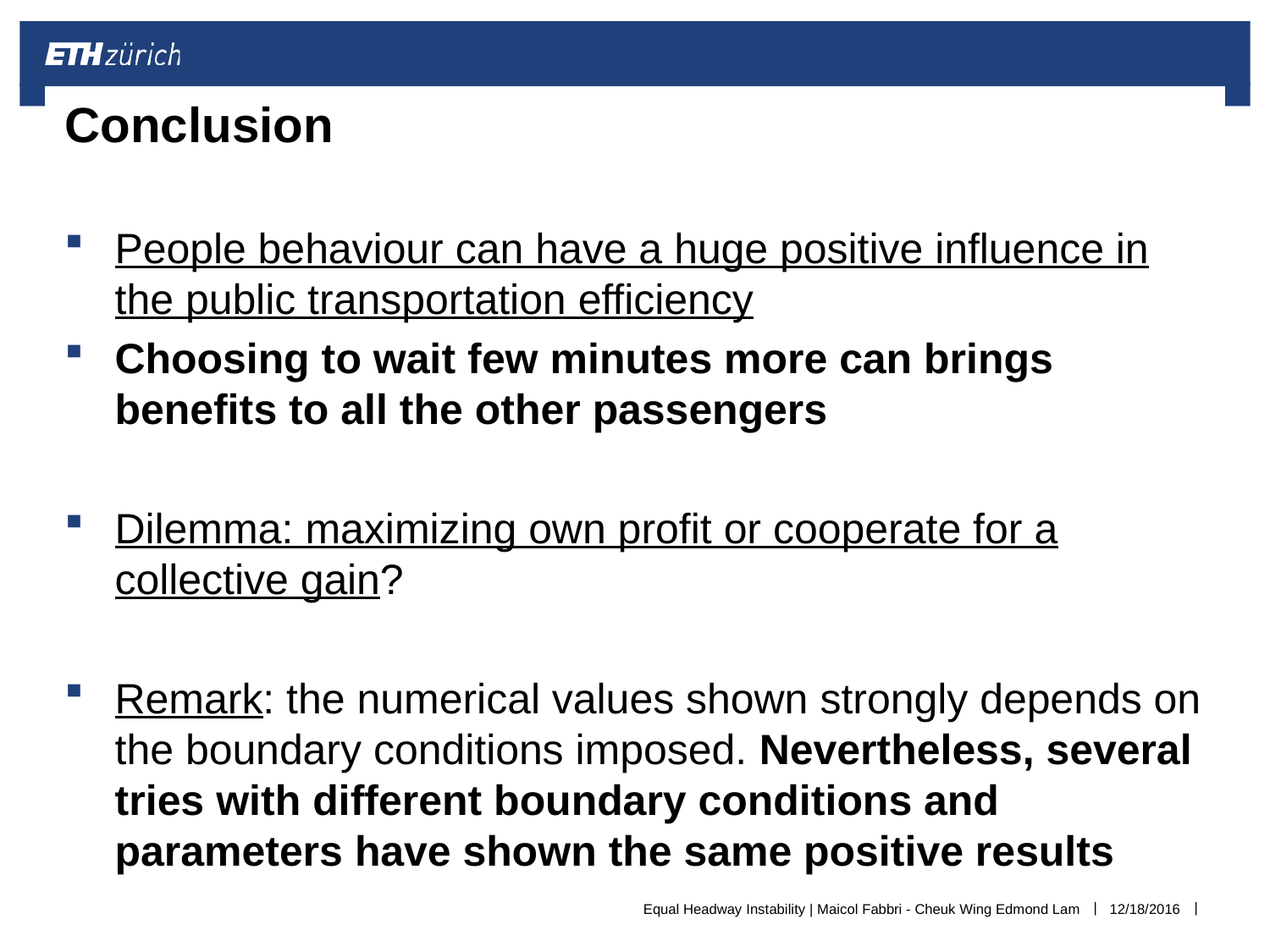

# Conclusion
People behaviour can have a huge positive influence in the public transportation efficiency
Choosing to wait few minutes more can brings benefits to all the other passengers

Dilemma: maximizing own profit or cooperate for a collective gain?

Remark: the numerical values shown strongly depends on the boundary conditions imposed. Nevertheless, several tries with different boundary conditions and parameters have shown the same positive results
Equal Headway Instability | Maicol Fabbri - Cheuk Wing Edmond Lam
12/18/2016